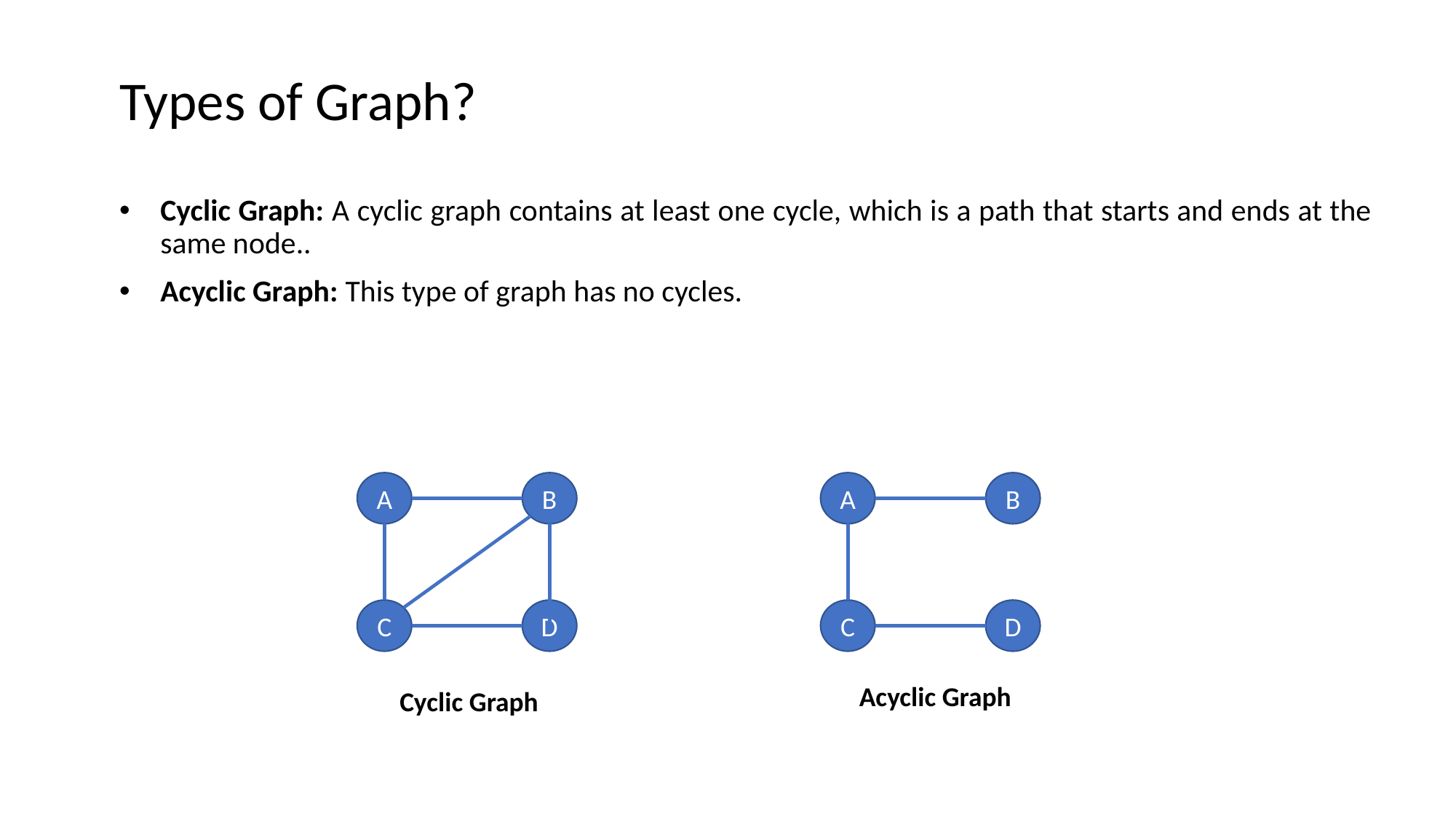

# Types of Graph?
Cyclic Graph: A cyclic graph contains at least one cycle, which is a path that starts and ends at the same node..
Acyclic Graph: This type of graph has no cycles.
A
B
A
B
C
D
C
D
Acyclic Graph
Cyclic Graph